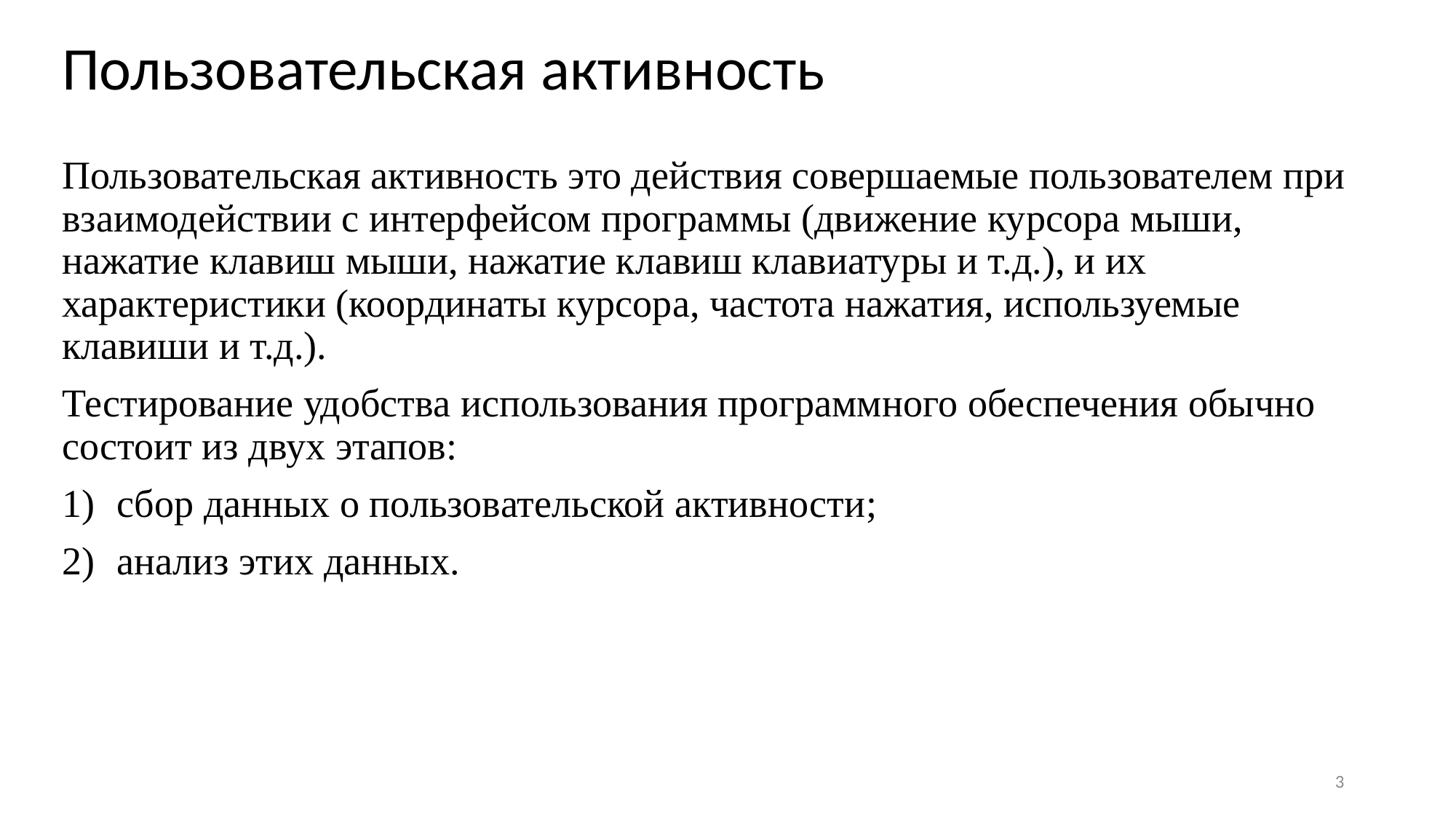

# Пользовательская активность
Пользовательская активность это действия совершаемые пользователем при взаимодействии с интерфейсом программы (движение курсора мыши, нажатие клавиш мыши, нажатие клавиш клавиатуры и т.д.), и их характеристики (координаты курсора, частота нажатия, используемые клавиши и т.д.).
Тестирование удобства использования программного обеспечения обычно состоит из двух этапов:
сбор данных о пользовательской активности;
анализ этих данных.
3